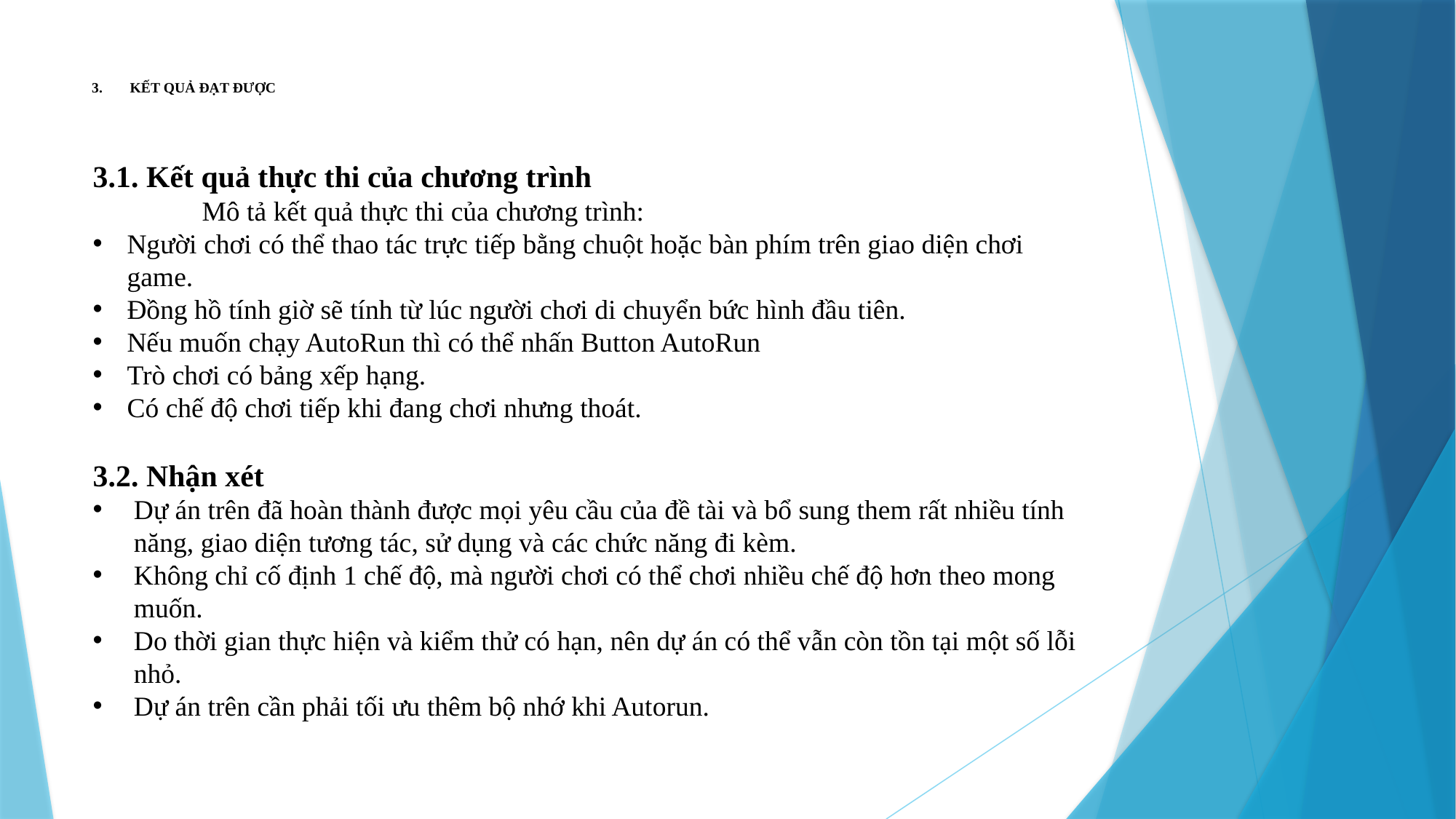

# 3.	KẾT QUẢ ĐẠT ĐƯỢC
3.1. Kết quả thực thi của chương trình
	Mô tả kết quả thực thi của chương trình:
Người chơi có thể thao tác trực tiếp bằng chuột hoặc bàn phím trên giao diện chơi game.
Đồng hồ tính giờ sẽ tính từ lúc người chơi di chuyển bức hình đầu tiên.
Nếu muốn chạy AutoRun thì có thể nhấn Button AutoRun
Trò chơi có bảng xếp hạng.
Có chế độ chơi tiếp khi đang chơi nhưng thoát.

3.2. Nhận xét
Dự án trên đã hoàn thành được mọi yêu cầu của đề tài và bổ sung them rất nhiều tính năng, giao diện tương tác, sử dụng và các chức năng đi kèm.
Không chỉ cố định 1 chế độ, mà người chơi có thể chơi nhiều chế độ hơn theo mong muốn.
Do thời gian thực hiện và kiểm thử có hạn, nên dự án có thể vẫn còn tồn tại một số lỗi nhỏ.
Dự án trên cần phải tối ưu thêm bộ nhớ khi Autorun.